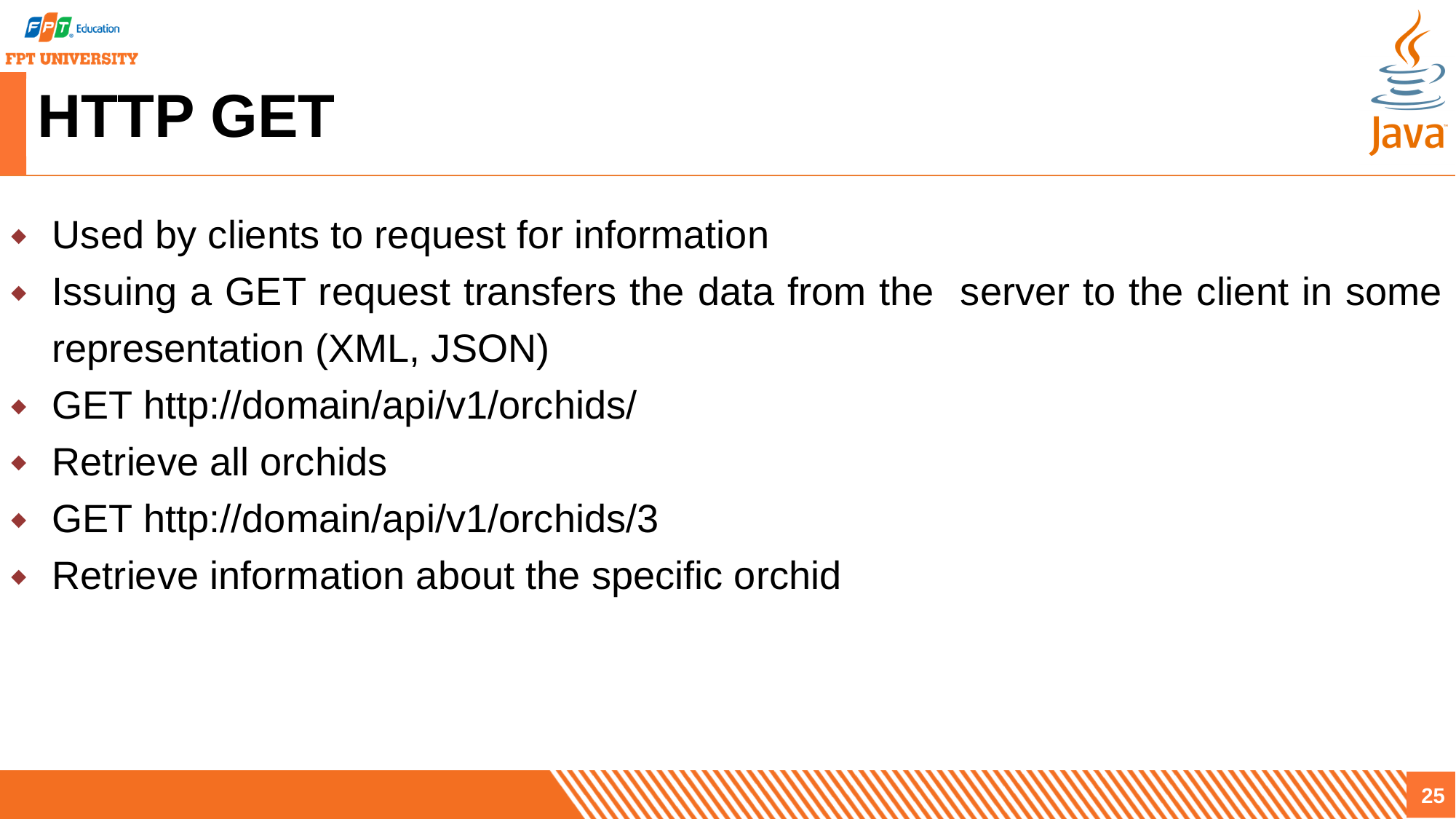

# HTTP GET
Used by clients to request for information
Issuing a GET request transfers the data from the  server to the client in some representation (XML, JSON)
GET http://domain/api/v1/orchids/
Retrieve all orchids
GET http://domain/api/v1/orchids/3
Retrieve information about the specific orchid
25